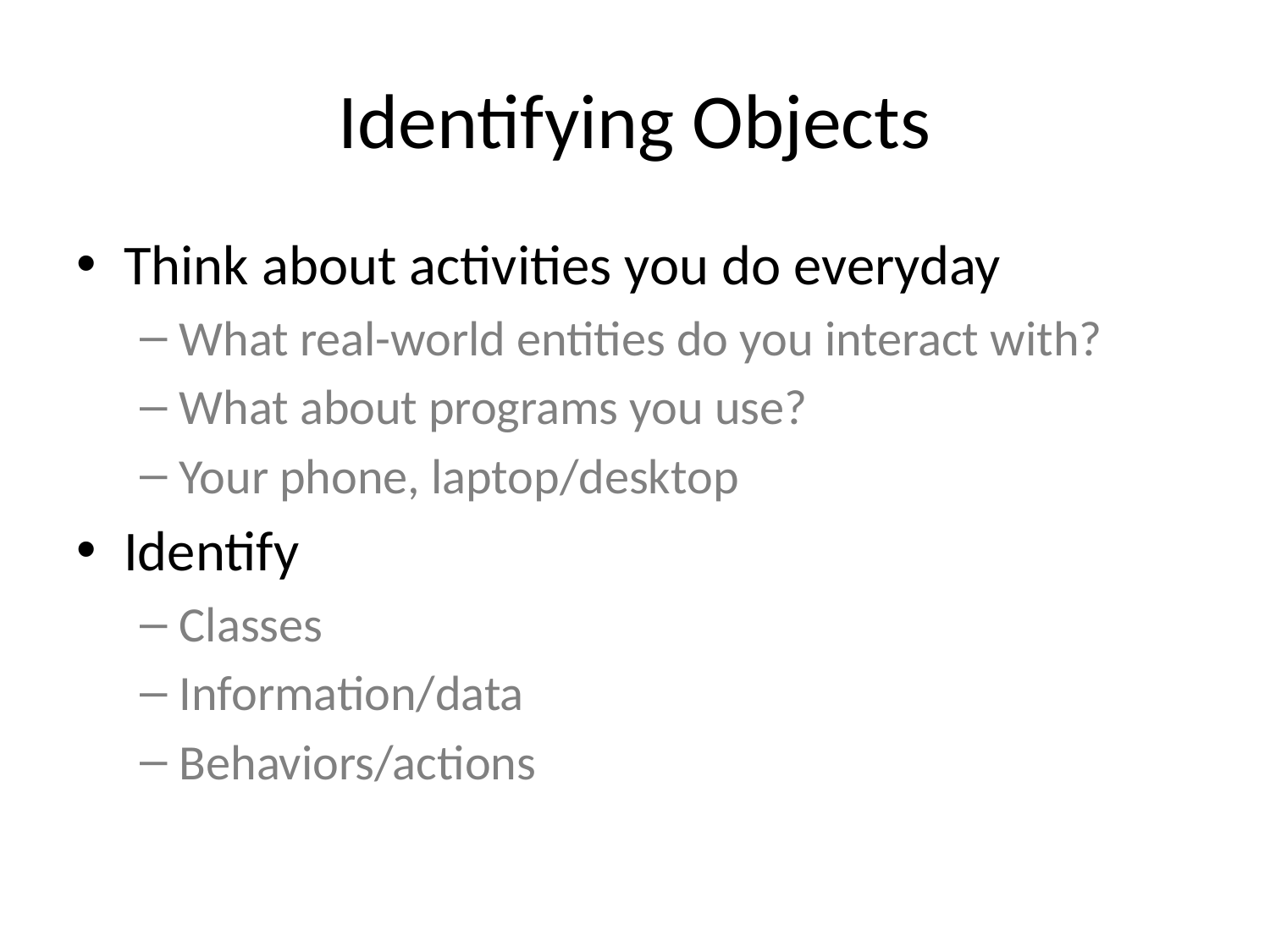

# Identifying Objects
Think about activities you do everyday
What real-world entities do you interact with?
What about programs you use?
Your phone, laptop/desktop
Identify
Classes
Information/data
Behaviors/actions